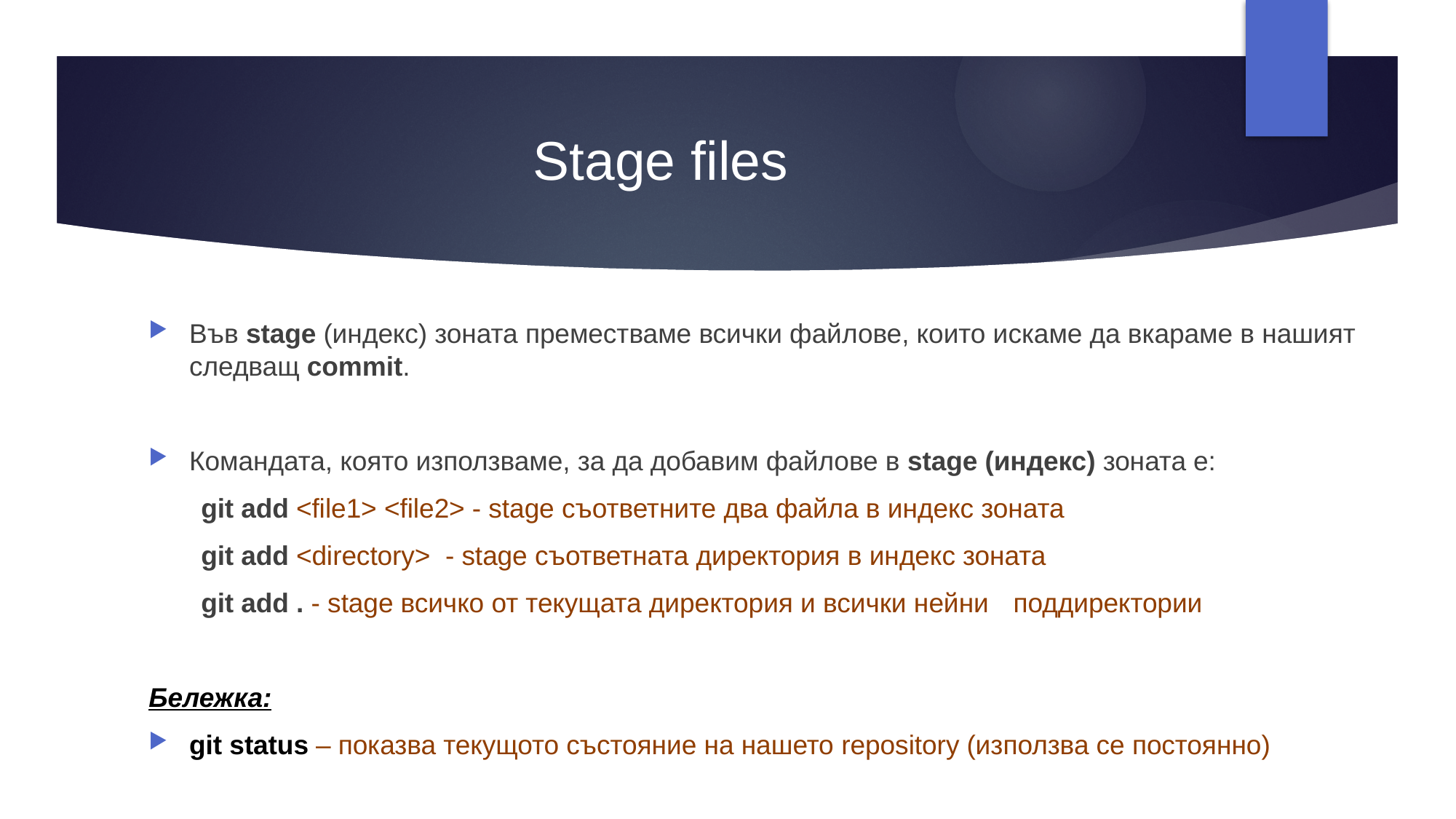

# Stage files
Във stage (индекс) зоната преместваме всички файлове, които искаме да вкараме в нашият следващ commit.

Командата, която използваме, за да добавим файлове в stage (индекс) зоната е:
       git add <file1> <file2> - stage съответните два файла в индекс зоната
       git add <directory>  - stage съответната директория в индекс зоната
       git add . - stage всичко от текущата директория и всички нейни 						поддиректории

Бележка:
git status – показва текущото състояние на нашето repository (използва се постоянно)